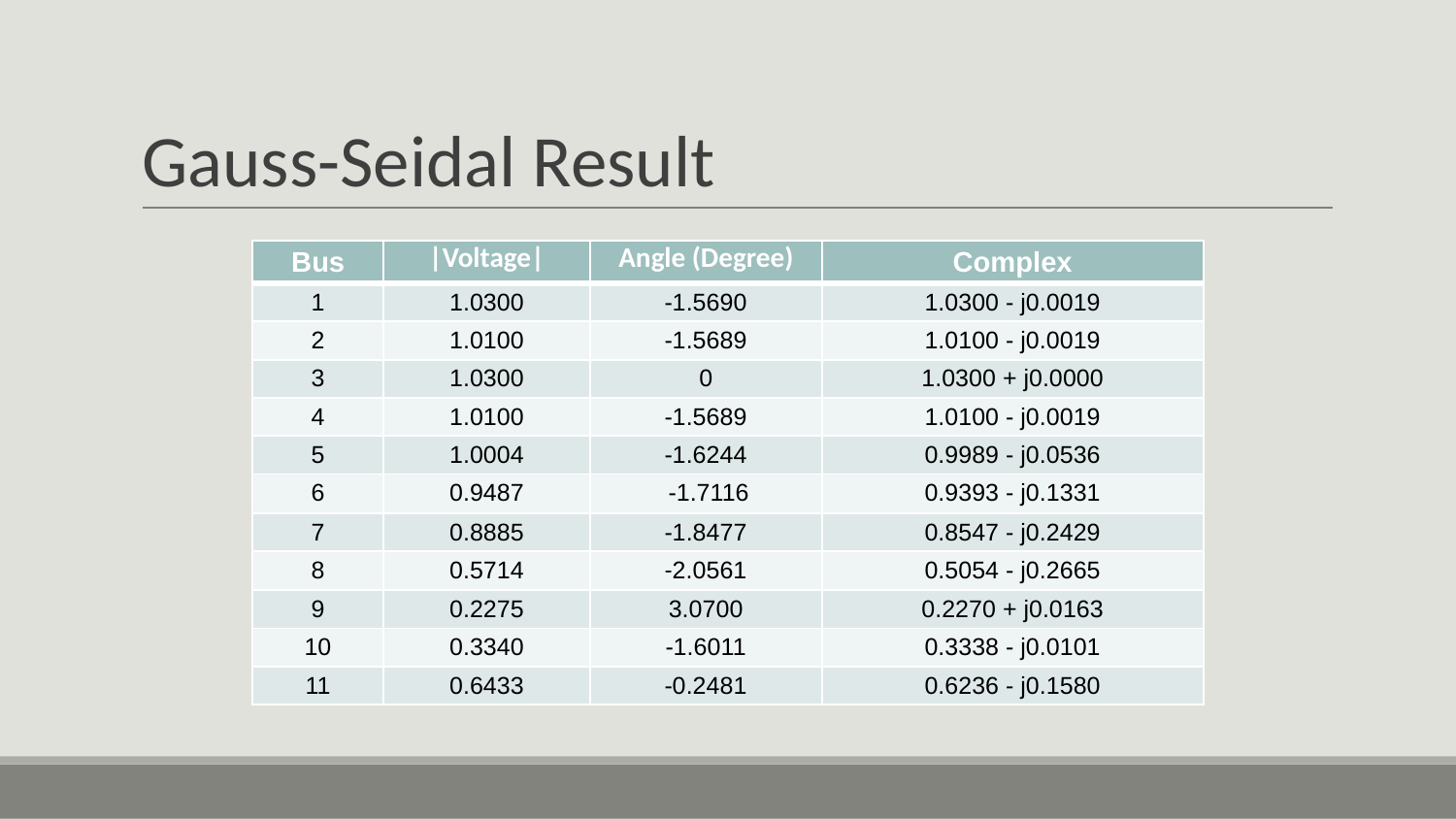

# Gauss-Seidal Result
| Bus | |Voltage| | Angle (Degree) | Complex |
| --- | --- | --- | --- |
| 1 | 1.0300 | -1.5690 | 1.0300 - j0.0019 |
| 2 | 1.0100 | -1.5689 | 1.0100 - j0.0019 |
| 3 | 1.0300 | 0 | 1.0300 + j0.0000 |
| 4 | 1.0100 | -1.5689 | 1.0100 - j0.0019 |
| 5 | 1.0004 | -1.6244 | 0.9989 - j0.0536 |
| 6 | 0.9487 | -1.7116 | 0.9393 - j0.1331 |
| 7 | 0.8885 | -1.8477 | 0.8547 - j0.2429 |
| 8 | 0.5714 | -2.0561 | 0.5054 - j0.2665 |
| 9 | 0.2275 | 3.0700 | 0.2270 + j0.0163 |
| 10 | 0.3340 | -1.6011 | 0.3338 - j0.0101 |
| 11 | 0.6433 | -0.2481 | 0.6236 - j0.1580 |